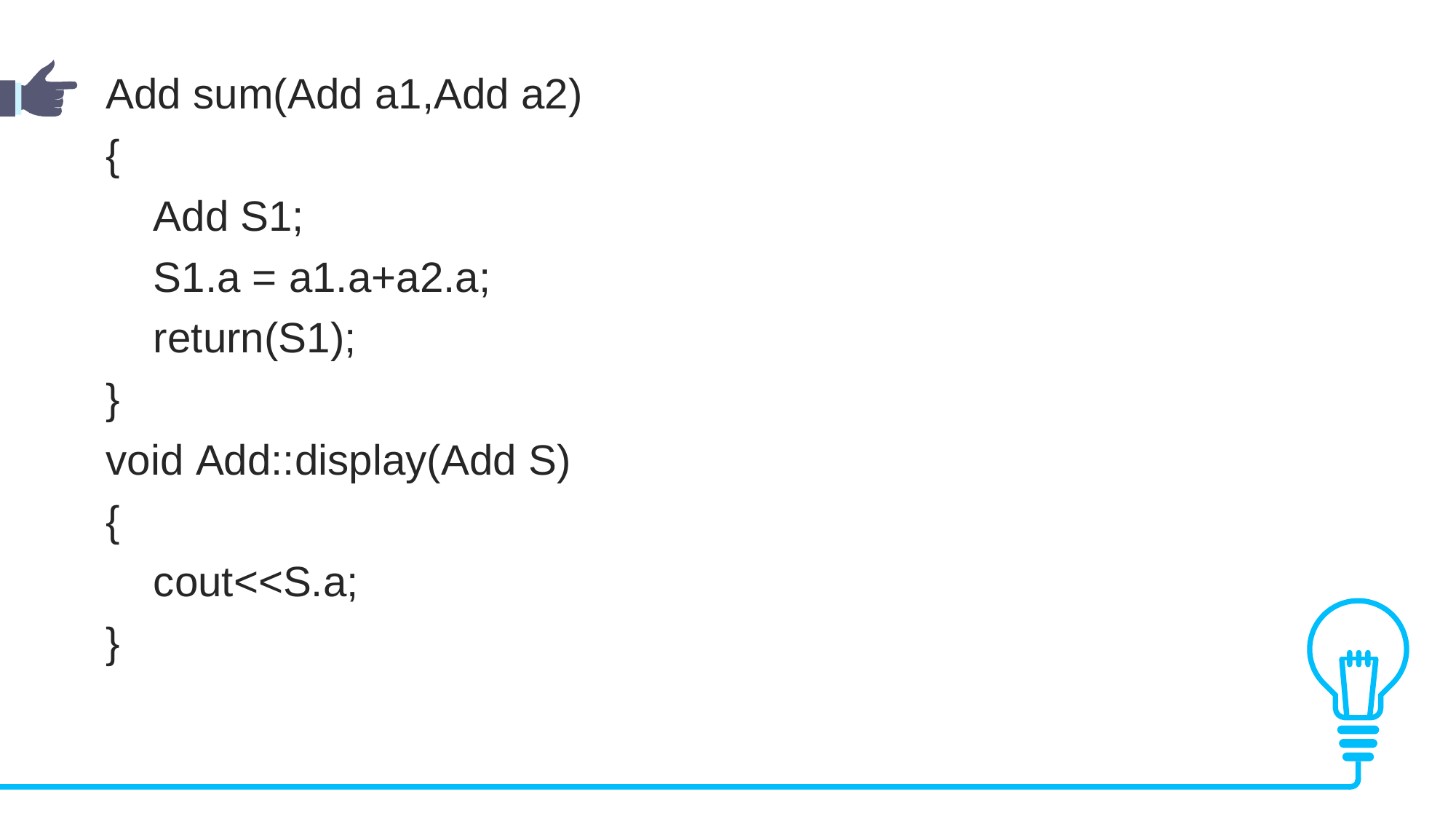

Add sum(Add a1,Add a2)
{
    Add S1;
    S1.a = a1.a+a2.a;
    return(S1);
}
void Add::display(Add S)
{
    cout<<S.a;
}